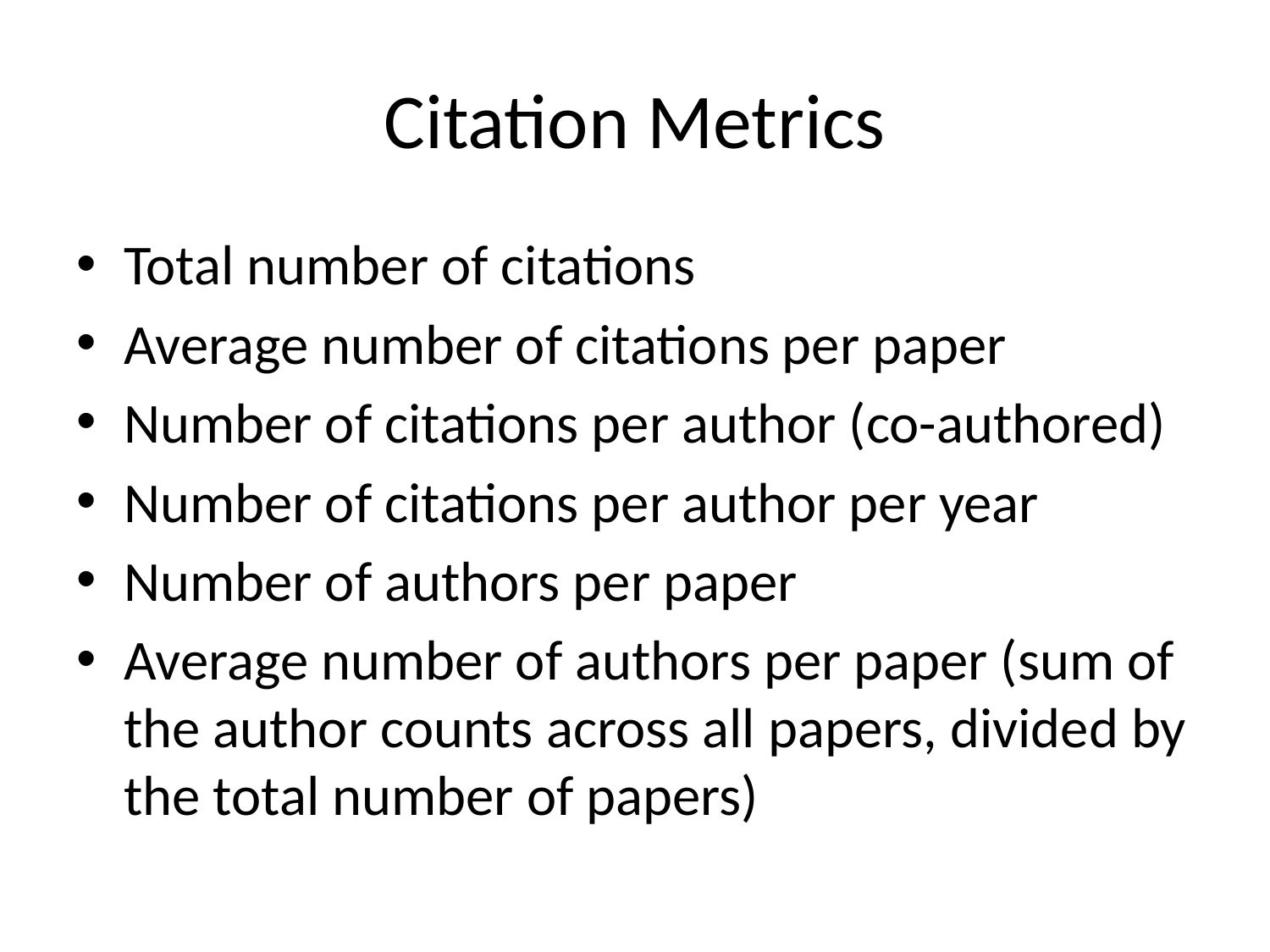

# Citation Metrics
Total number of citations
Average number of citations per paper
Number of citations per author (co-authored)
Number of citations per author per year
Number of authors per paper
Average number of authors per paper (sum of the author counts across all papers, divided by the total number of papers)